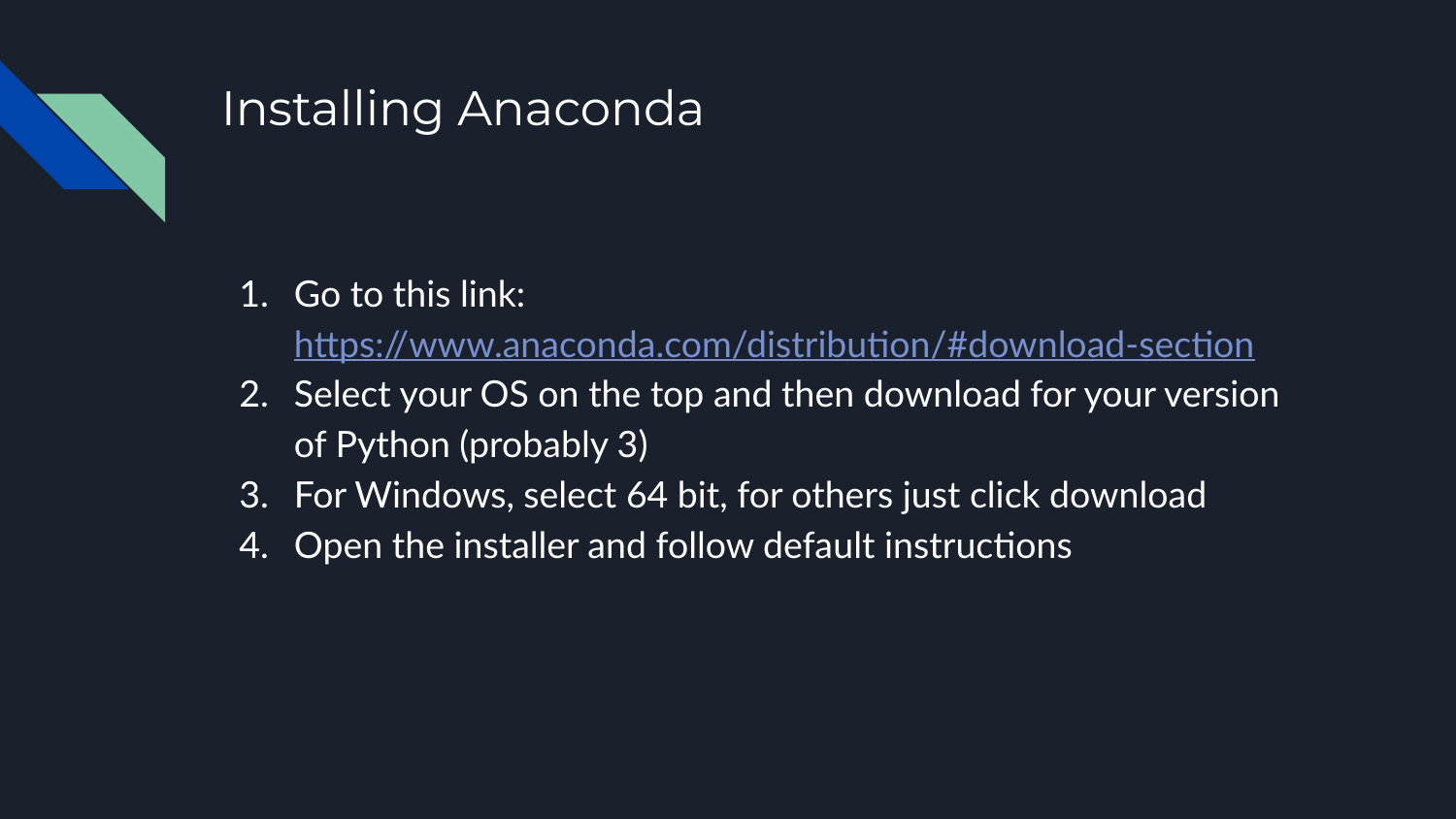

# Installing Anaconda
Go to this link: https://www.anaconda.com/distribution/#download-section
Select your OS on the top and then download for your version of Python (probably 3)
For Windows, select 64 bit, for others just click download
Open the installer and follow default instructions